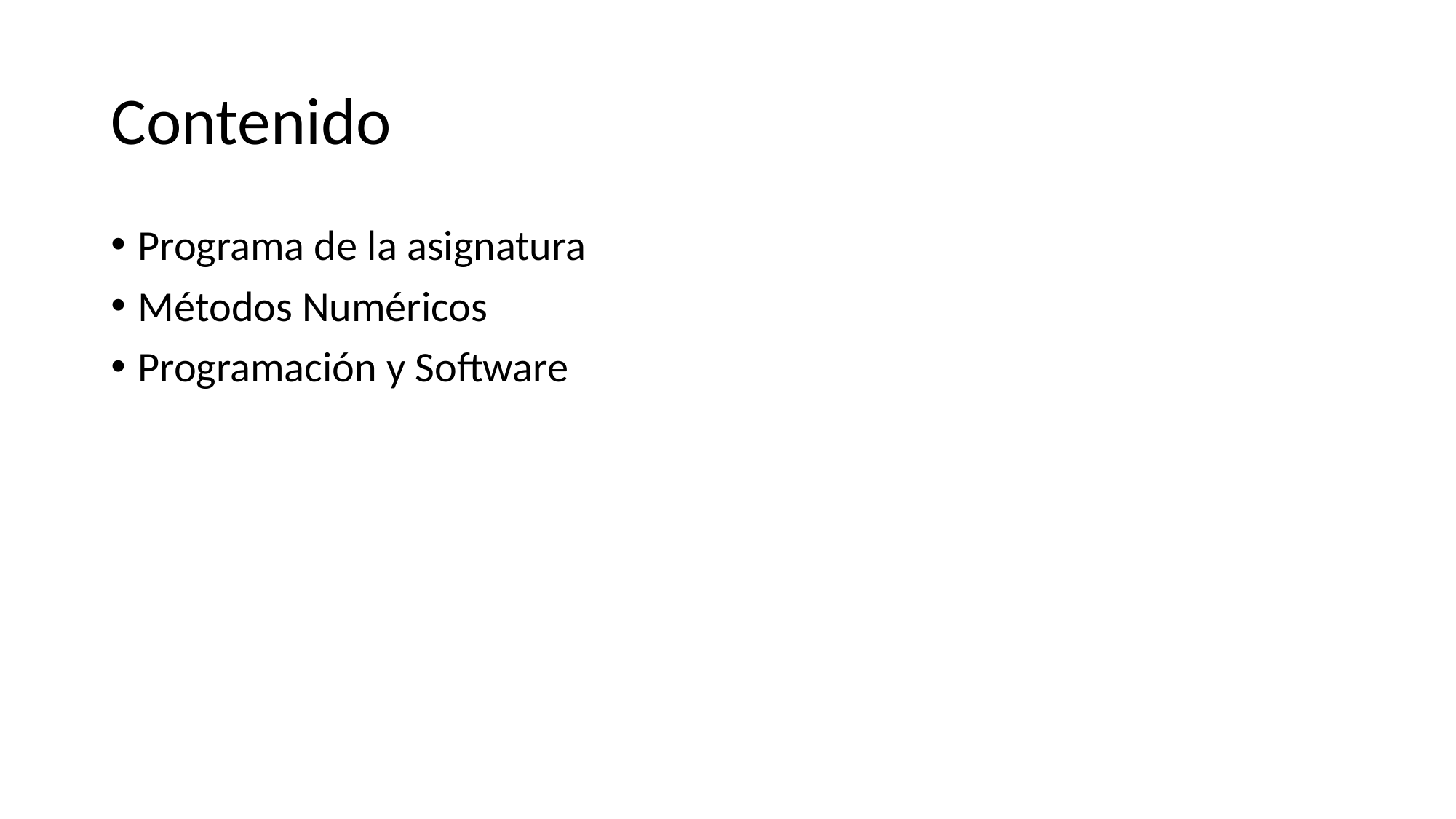

# Contenido
Programa de la asignatura
Métodos Numéricos
Programación y Software